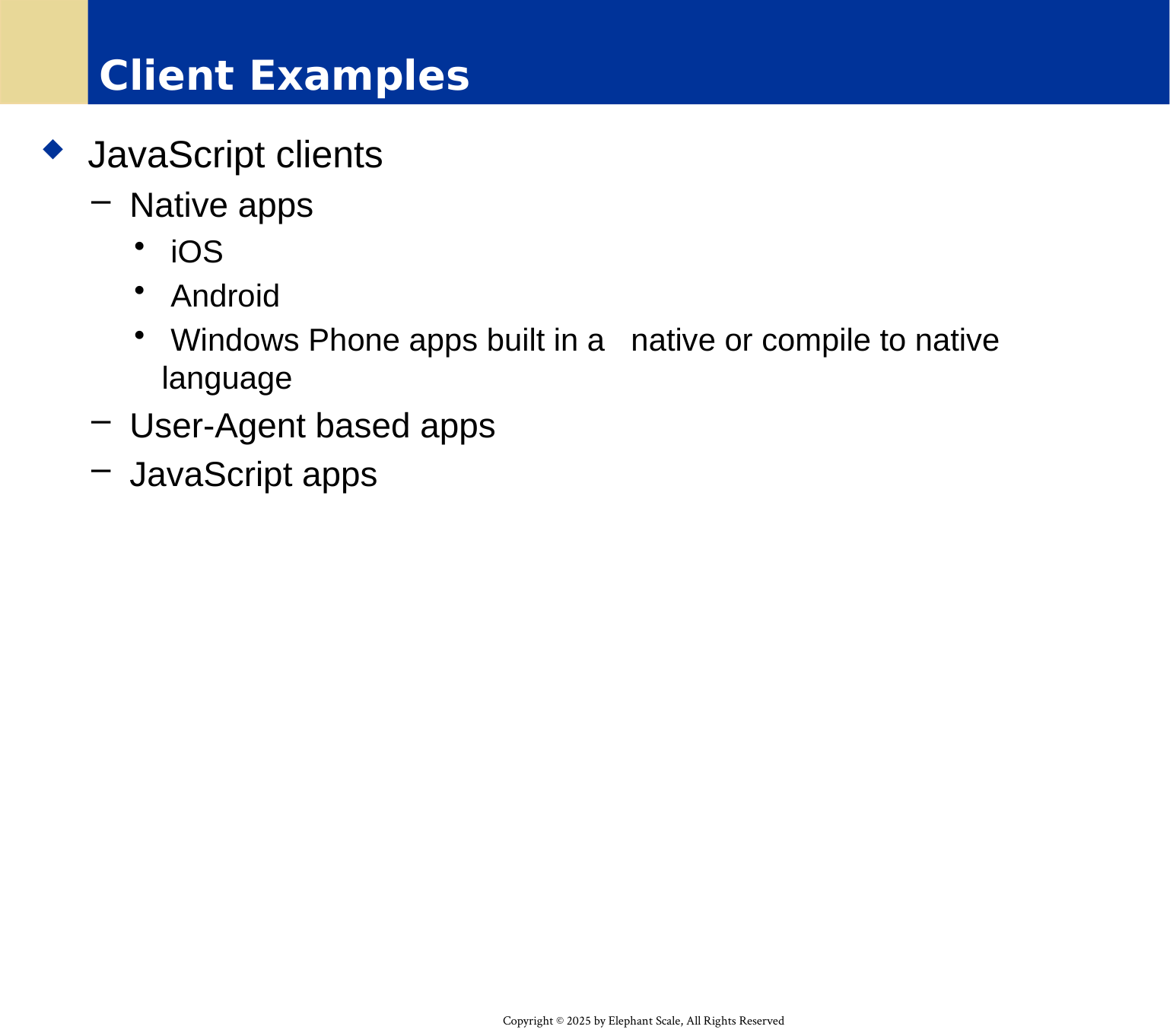

# Client Examples
 JavaScript clients
 Native apps
 iOS
 Android
 Windows Phone apps built in a   native or compile to native language
 User-Agent based apps
 JavaScript apps
Copyright © 2025 by Elephant Scale, All Rights Reserved